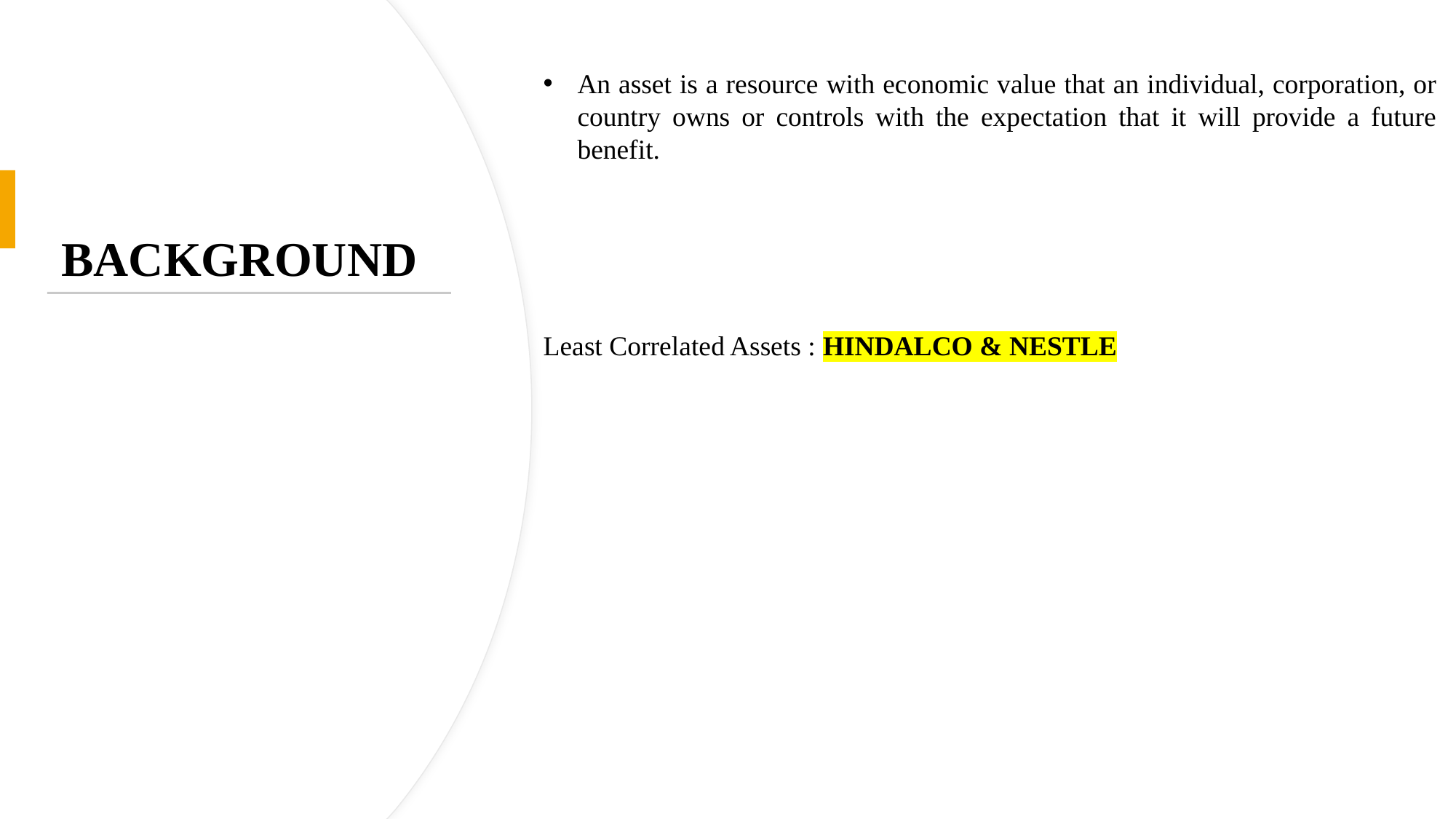

An asset is a resource with economic value that an individual, corporation, or country owns or controls with the expectation that it will provide a future benefit.

 
Least Correlated Assets : HINDALCO & NESTLE

# BACKGROUND